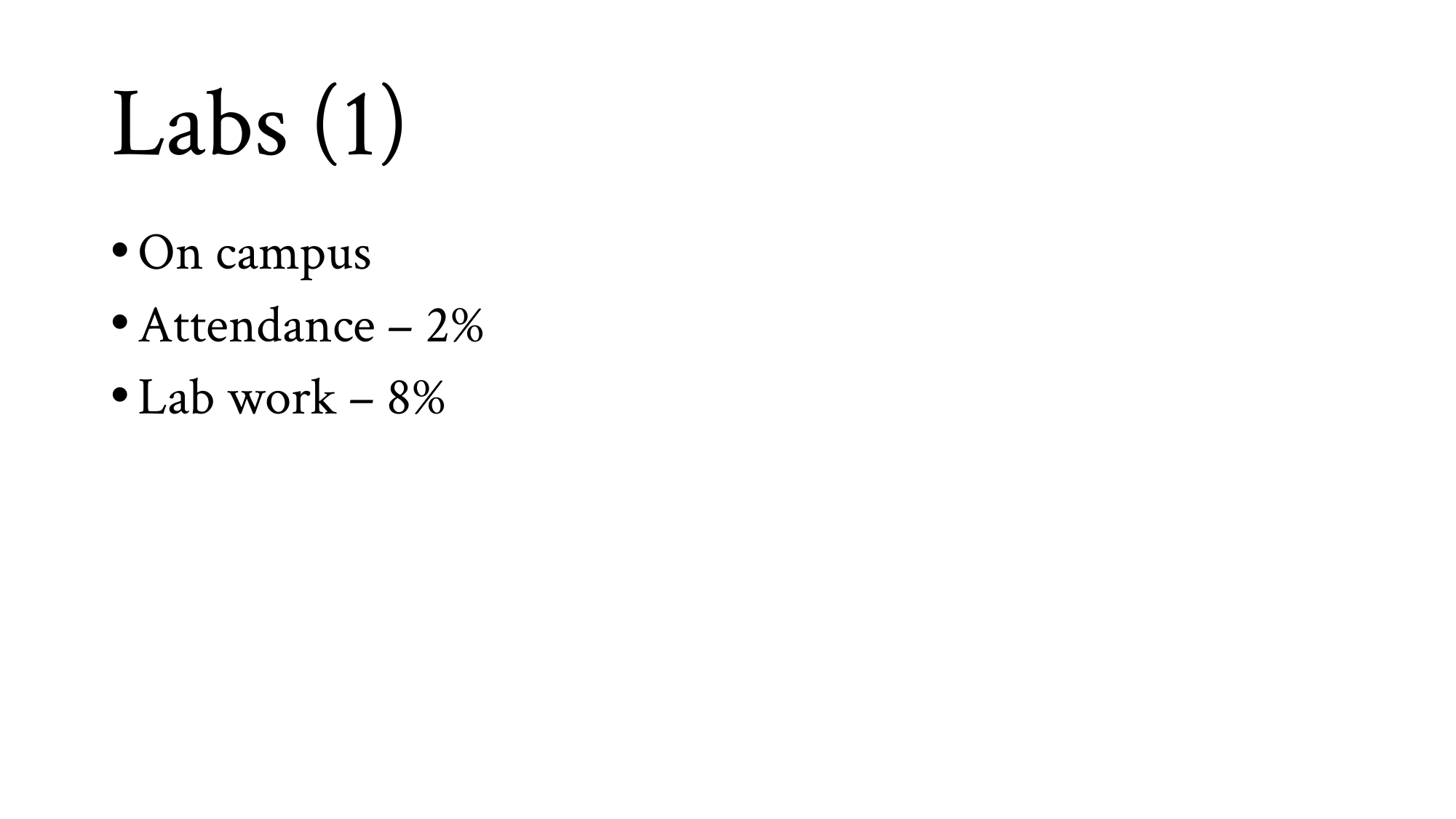

# Labs (1)
On campus
Attendance – 2%
Lab work – 8%